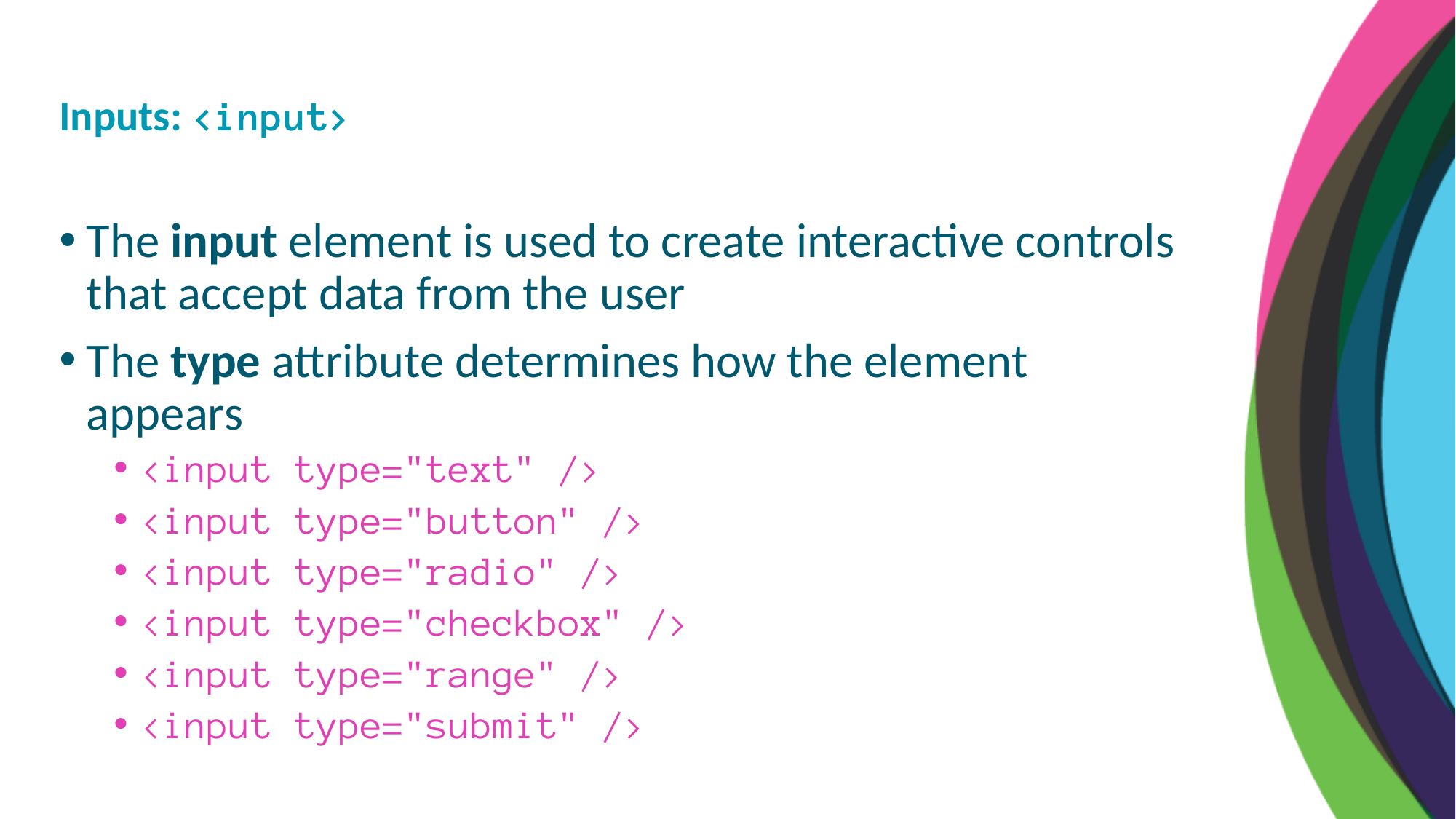

Inputs: <input>
The input element is used to create interactive controls that accept data from the user
The type attribute determines how the element appears
<input type="text" />
<input type="button" />
<input type="radio" />
<input type="checkbox" />
<input type="range" />
<input type="submit" />